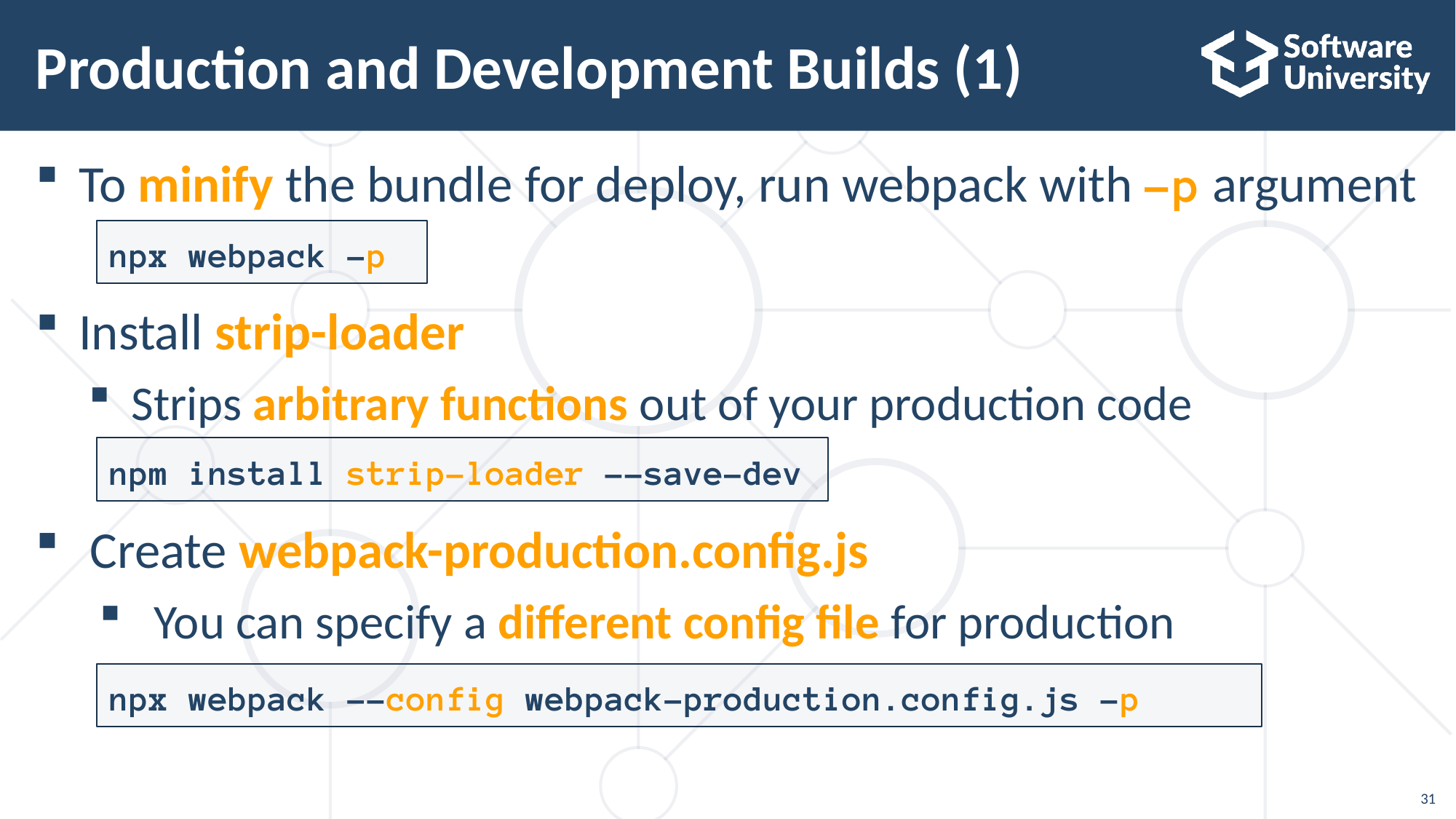

# Production and Development Builds (1)
To minify the bundle for deploy, run webpack with –p argument

Install strip-loader
Strips arbitrary functions out of your production code

Create webpack-production.config.js
You can specify a different config file for production

npx webpack -p
npm install strip-loader --save-dev
npx webpack --config webpack-production.config.js -p
31